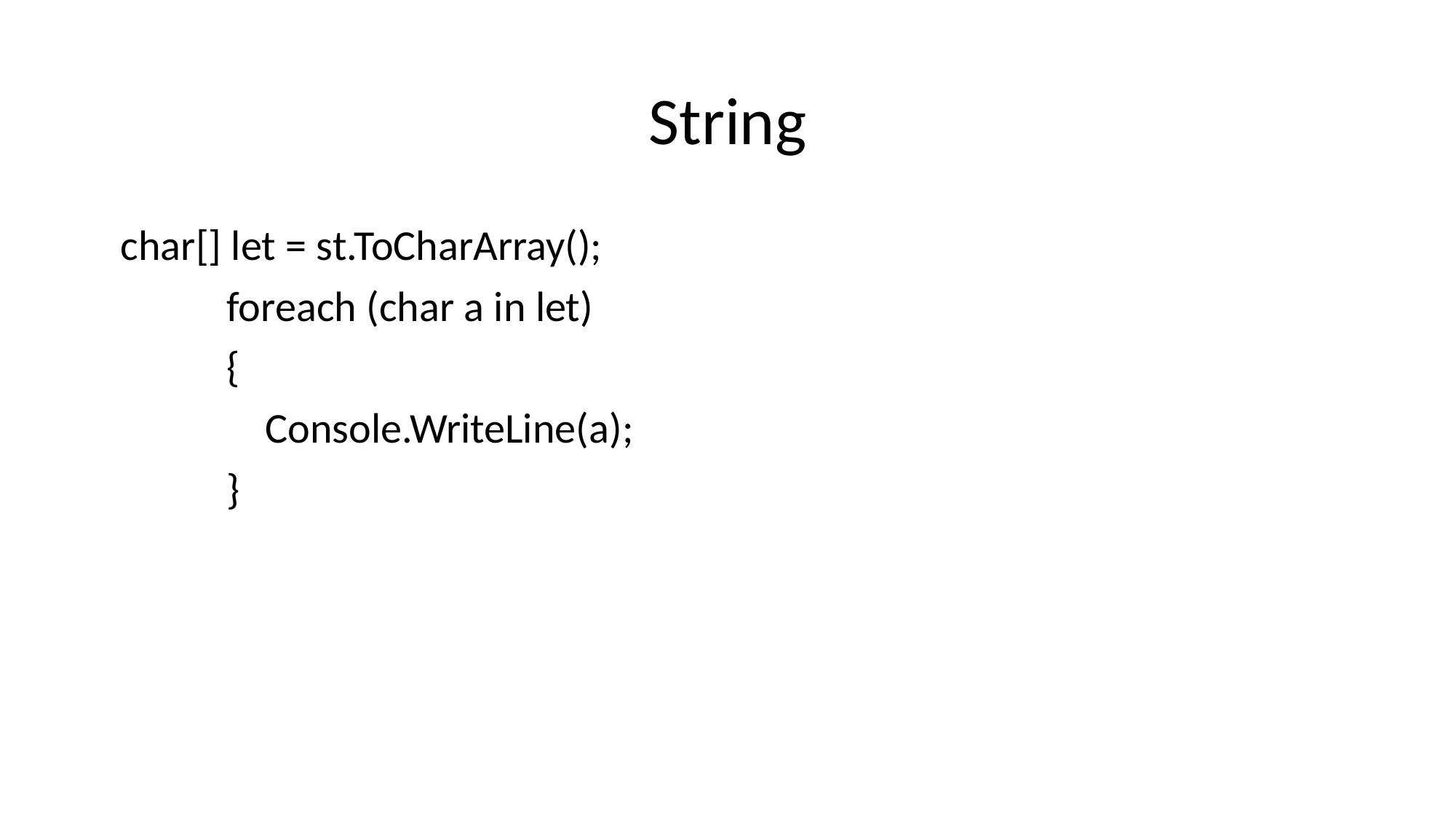

# String
 char[] let = st.ToCharArray();
            foreach (char a in let)
            {
                Console.WriteLine(a);
            }